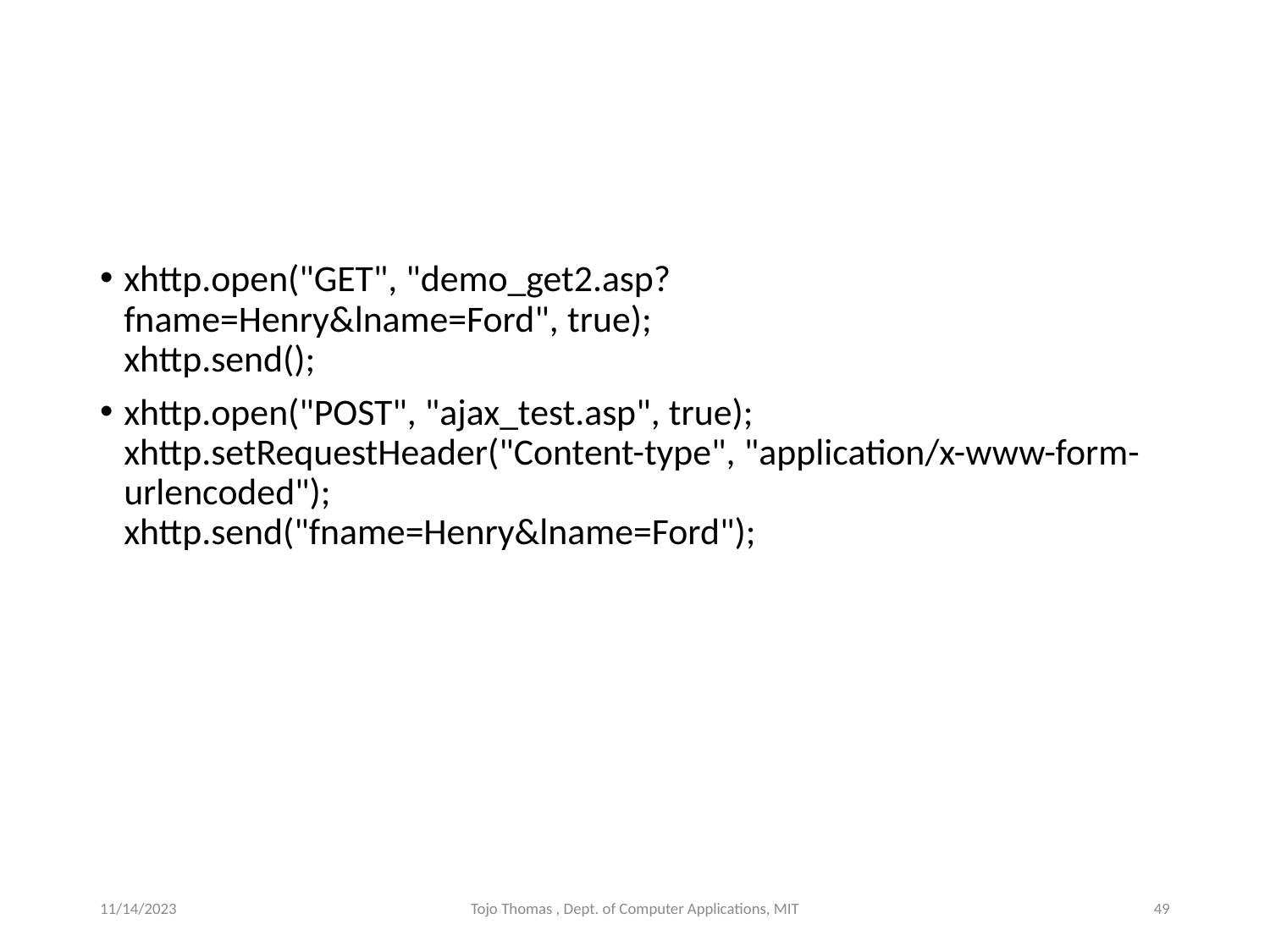

#
xhttp.open("GET", "demo_get2.asp?fname=Henry&lname=Ford", true);
xhttp.send();
xhttp.open("POST", "ajax_test.asp", true);
xhttp.setRequestHeader("Content-type", "application/x-www-form-urlencoded");
xhttp.send("fname=Henry&lname=Ford");
11/14/2023
Tojo Thomas , Dept. of Computer Applications, MIT
49